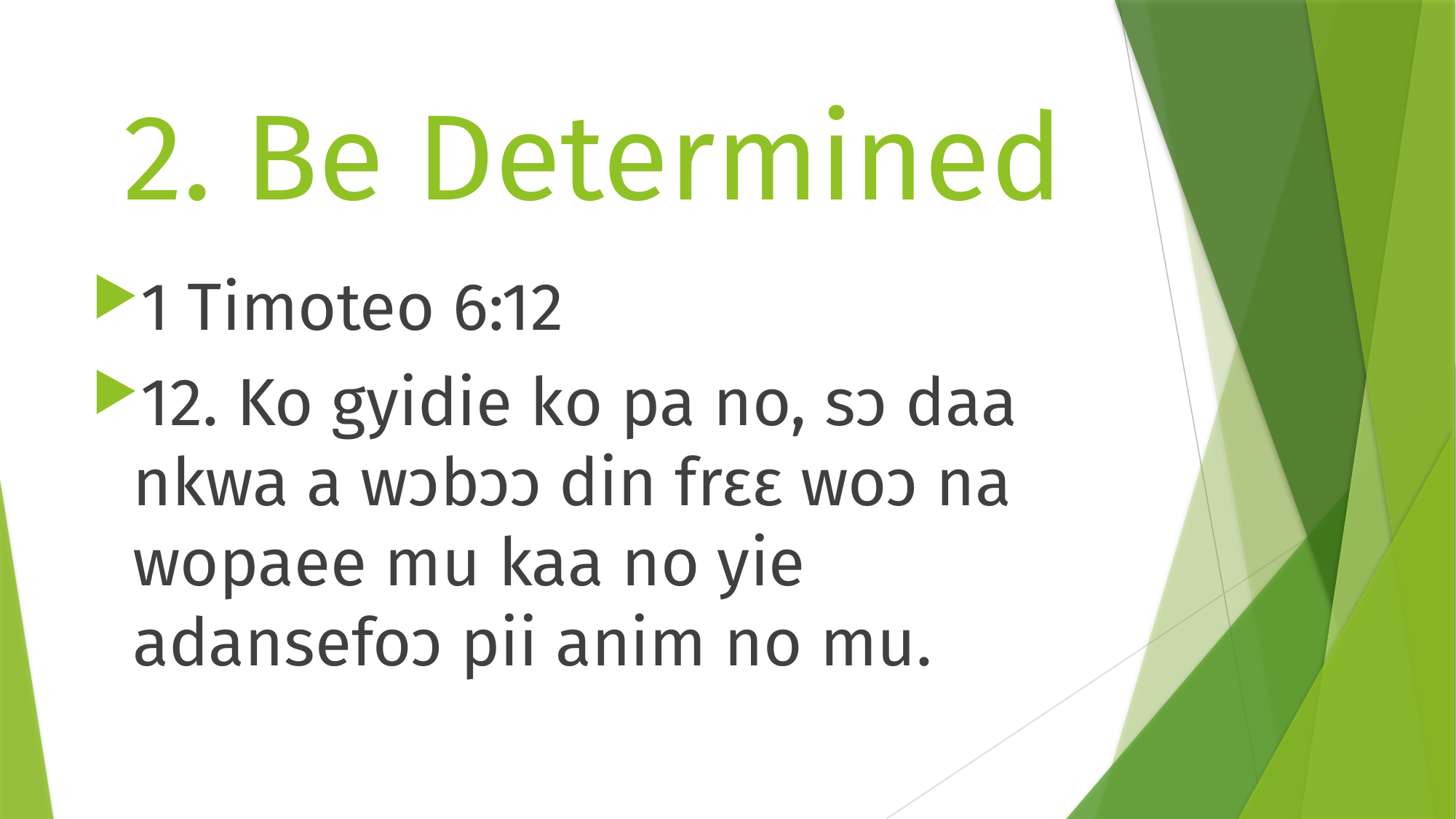

# 2. Be Determined
1 Timoteo 6:12
12. Ko gyidie ko pa no, sɔ daa nkwa a wɔbɔɔ din frɛɛ woɔ na wopaee mu kaa no yie adansefoɔ pii anim no mu.